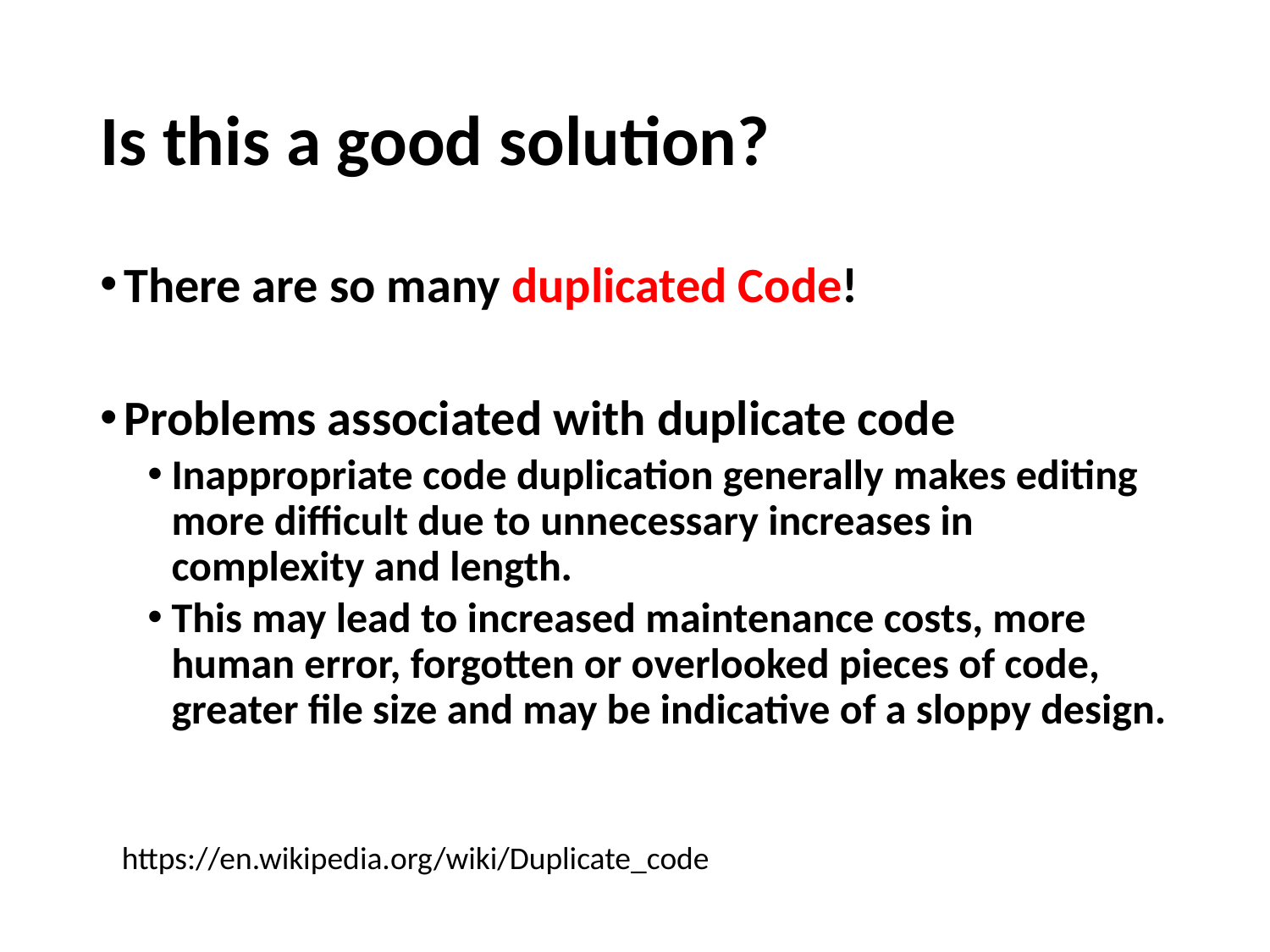

# Is this a good solution?
There are so many duplicated Code!

Problems associated with duplicate code
Inappropriate code duplication generally makes editing more difficult due to unnecessary increases in complexity and length.
This may lead to increased maintenance costs, more human error, forgotten or overlooked pieces of code, greater file size and may be indicative of a sloppy design.
https://en.wikipedia.org/wiki/Duplicate_code